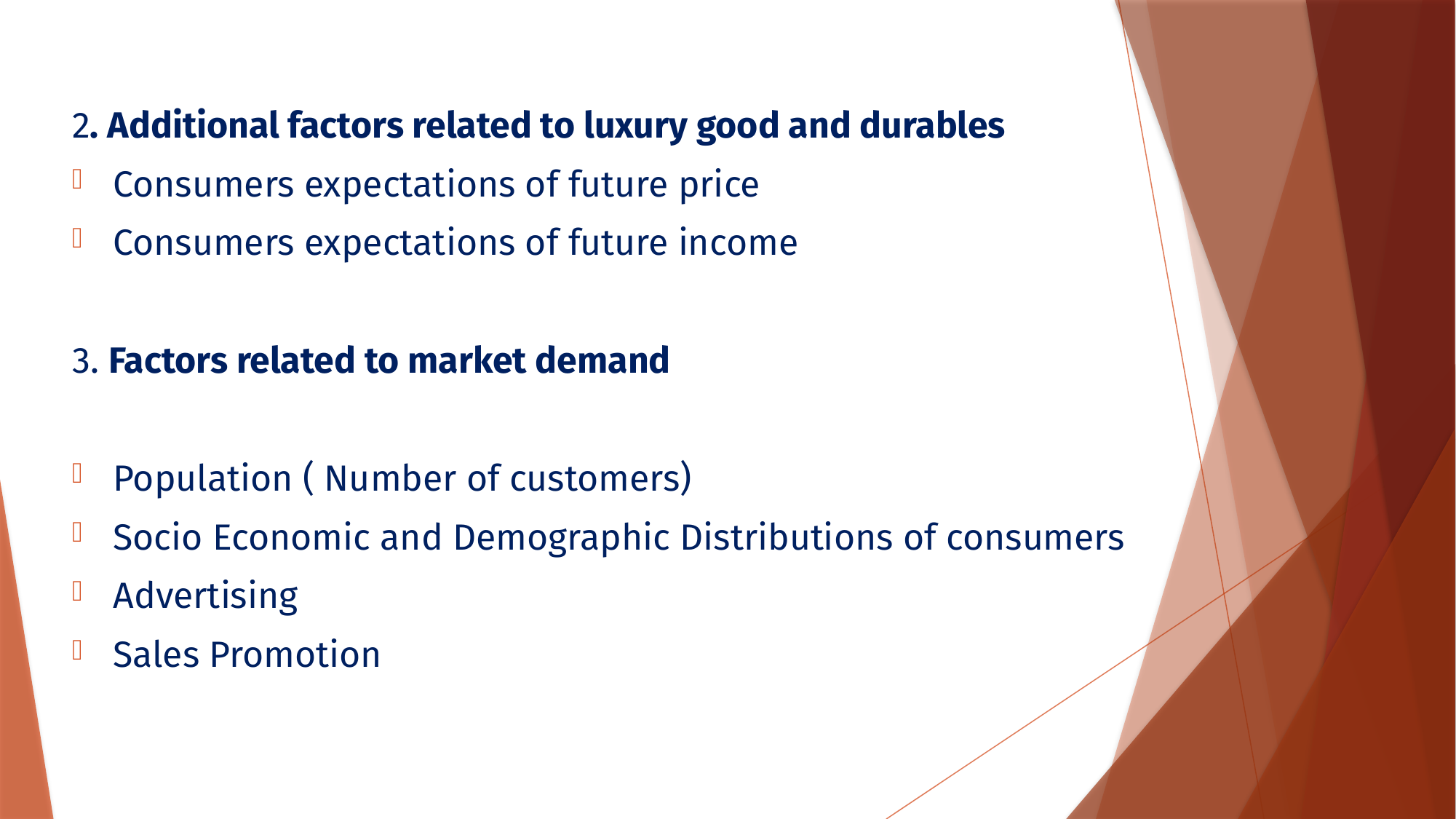

2. Additional factors related to luxury good and durables
Consumers expectations of future price
Consumers expectations of future income

3. Factors related to market demand

Population ( Number of customers)
Socio Economic and Demographic Distributions of consumers
Advertising
Sales Promotion